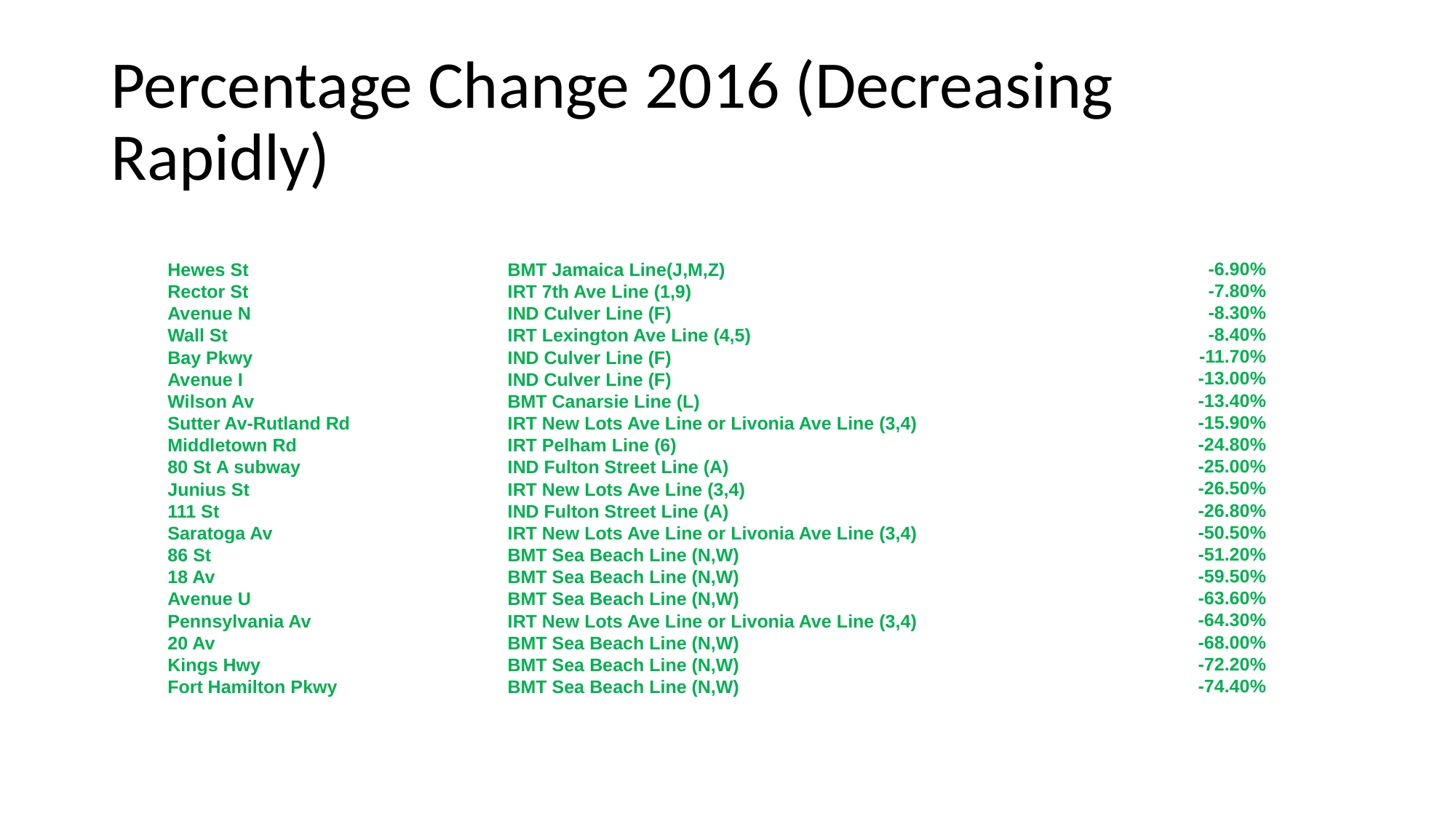

# Percentage Change 2016 (Decreasing Rapidly)
| Hewes St | BMT Jamaica Line(J,M,Z) |
| --- | --- |
| Rector St | IRT 7th Ave Line (1,9) |
| Avenue N | IND Culver Line (F) |
| Wall St | IRT Lexington Ave Line (4,5) |
| Bay Pkwy | IND Culver Line (F) |
| Avenue I | IND Culver Line (F) |
| Wilson Av | BMT Canarsie Line (L) |
| Sutter Av-Rutland Rd | IRT New Lots Ave Line or Livonia Ave Line (3,4) |
| Middletown Rd | IRT Pelham Line (6) |
| 80 St A subway | IND Fulton Street Line (A) |
| Junius St | IRT New Lots Ave Line (3,4) |
| 111 St | IND Fulton Street Line (A) |
| Saratoga Av | IRT New Lots Ave Line or Livonia Ave Line (3,4) |
| 86 St | BMT Sea Beach Line (N,W) |
| 18 Av | BMT Sea Beach Line (N,W) |
| Avenue U | BMT Sea Beach Line (N,W) |
| Pennsylvania Av | IRT New Lots Ave Line or Livonia Ave Line (3,4) |
| 20 Av | BMT Sea Beach Line (N,W) |
| Kings Hwy | BMT Sea Beach Line (N,W) |
| Fort Hamilton Pkwy | BMT Sea Beach Line (N,W) |
| -6.90% |
| --- |
| -7.80% |
| -8.30% |
| -8.40% |
| -11.70% |
| -13.00% |
| -13.40% |
| -15.90% |
| -24.80% |
| -25.00% |
| -26.50% |
| -26.80% |
| -50.50% |
| -51.20% |
| -59.50% |
| -63.60% |
| -64.30% |
| -68.00% |
| -72.20% |
| -74.40% |